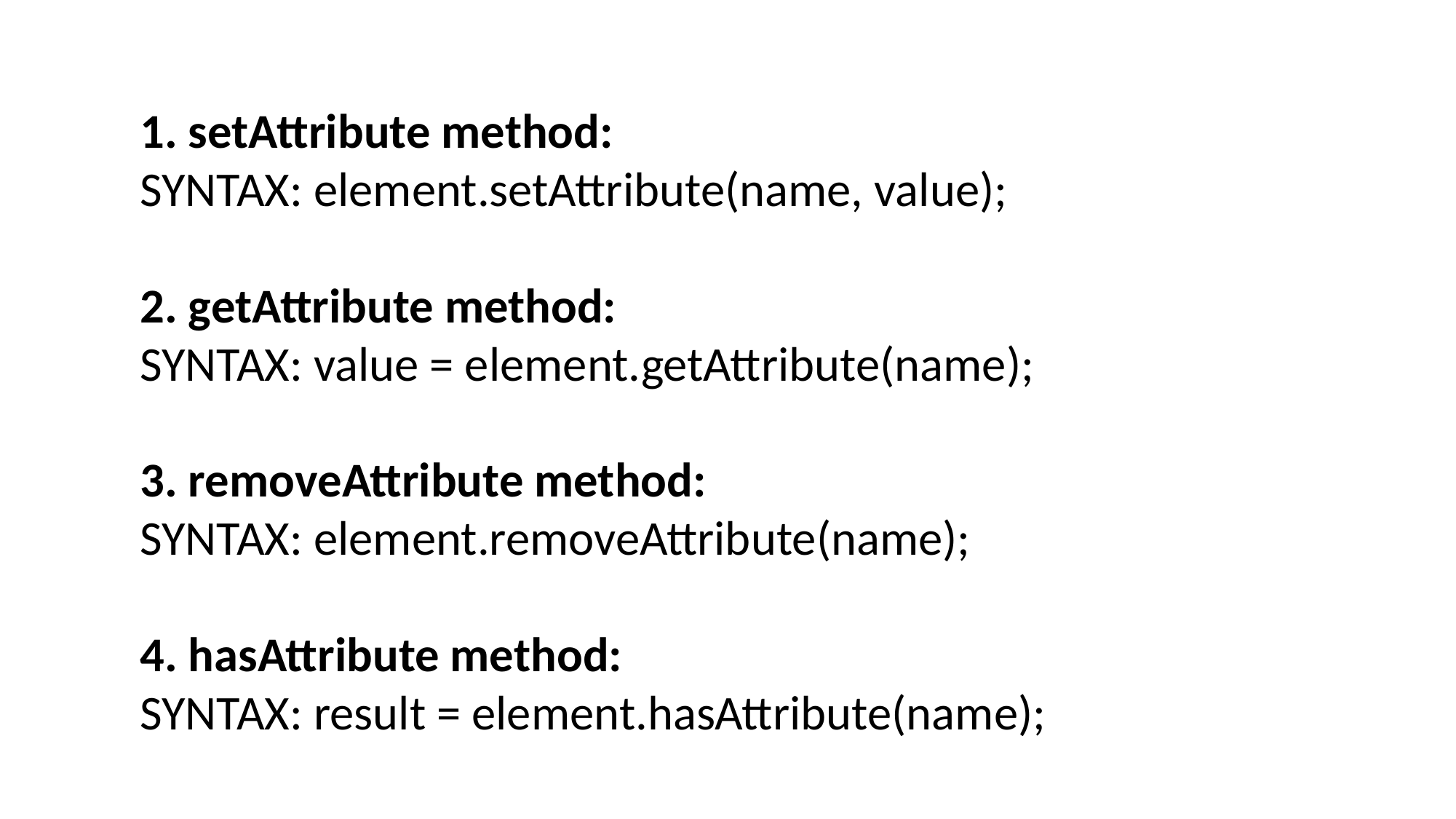

1. setAttribute method:
SYNTAX: element.setAttribute(name, value);

2. getAttribute method:
SYNTAX: value = element.getAttribute(name);

3. removeAttribute method:
SYNTAX: element.removeAttribute(name);

4. hasAttribute method:
SYNTAX: result = element.hasAttribute(name);